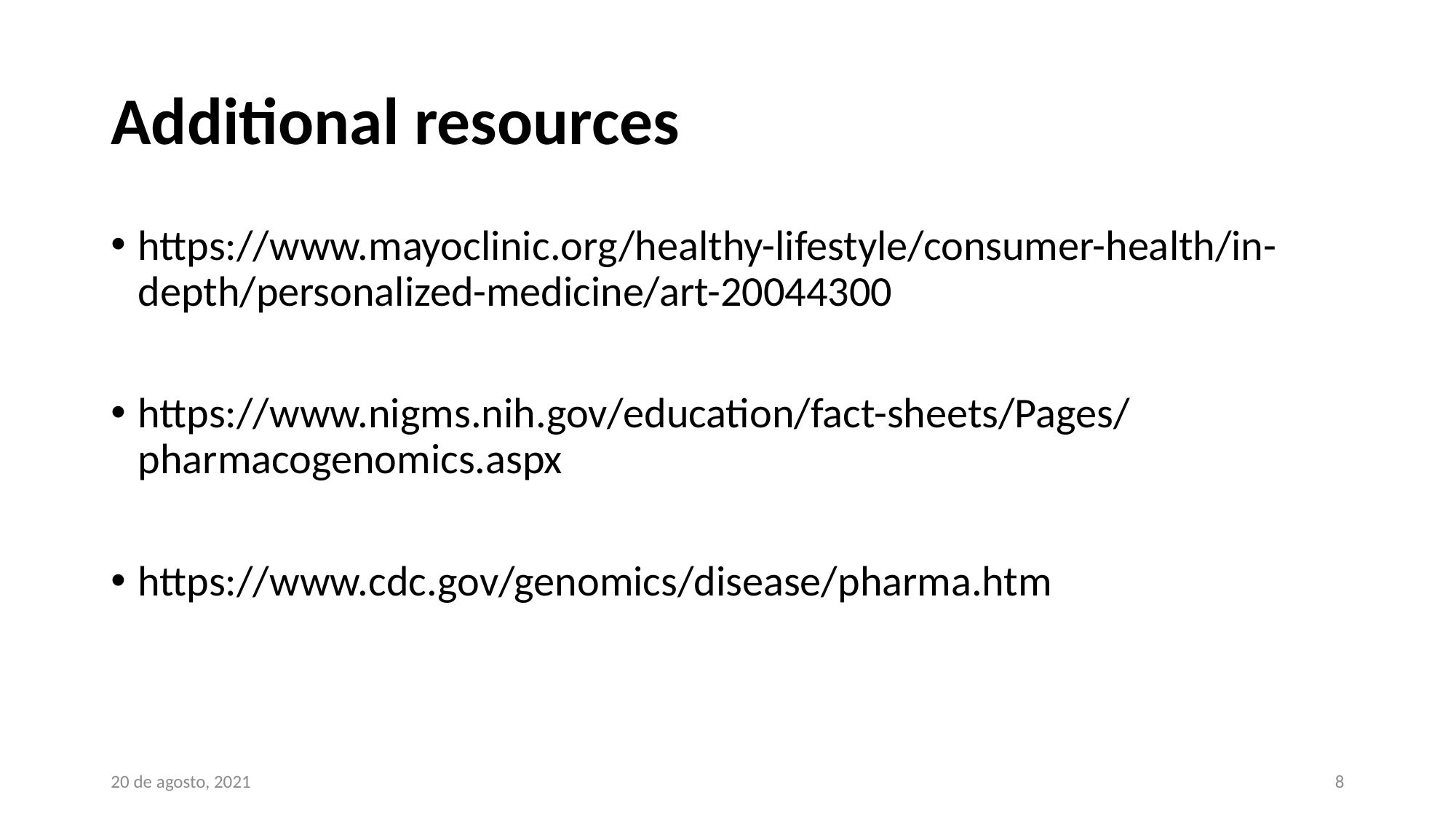

# Additional resources
https://www.mayoclinic.org/healthy-lifestyle/consumer-health/in-depth/personalized-medicine/art-20044300

https://www.nigms.nih.gov/education/fact-sheets/Pages/pharmacogenomics.aspx

https://www.cdc.gov/genomics/disease/pharma.htm
20 de agosto, 2021
8